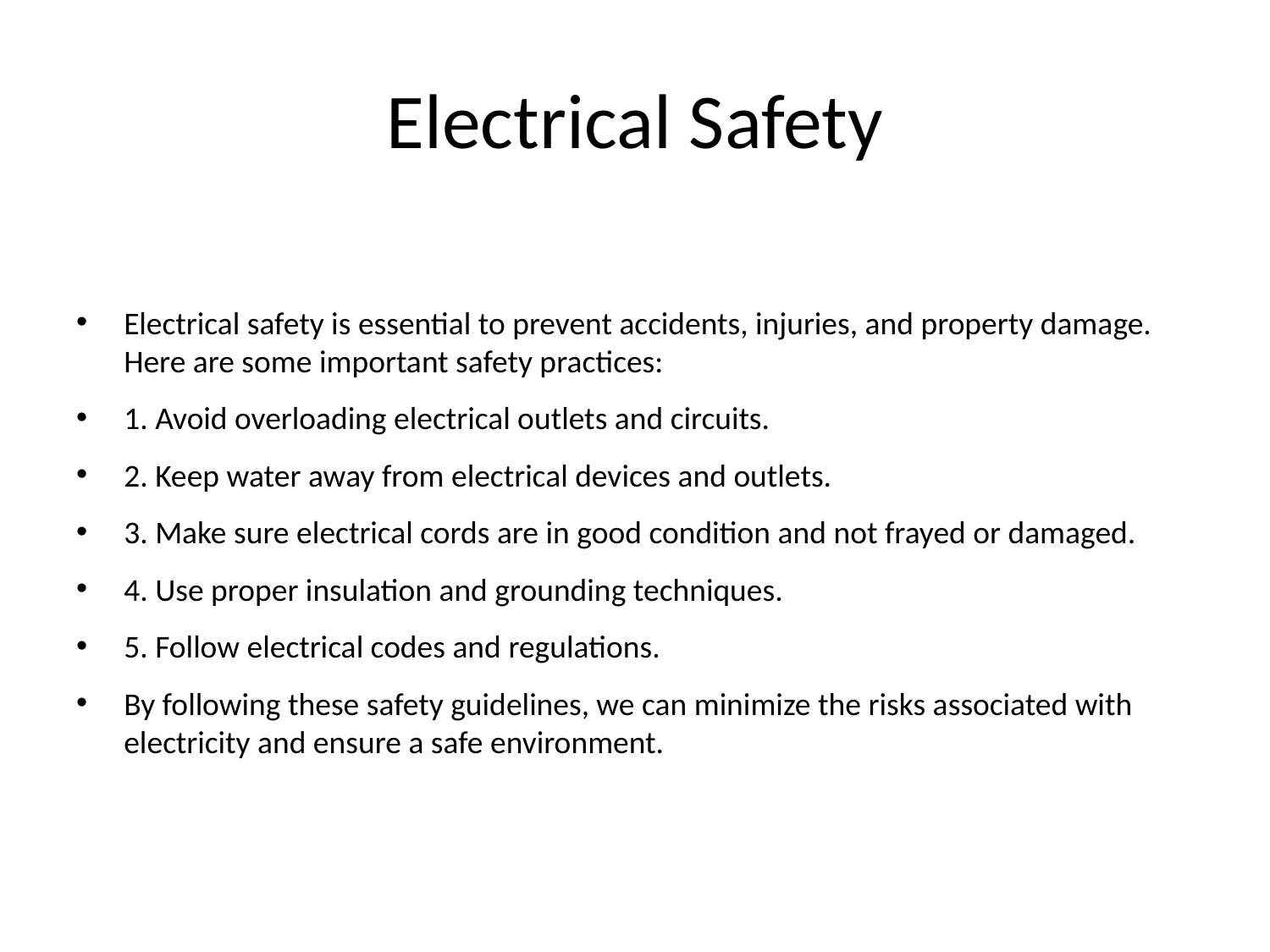

# Electrical Safety

Electrical safety is essential to prevent accidents, injuries, and property damage. Here are some important safety practices:
1. Avoid overloading electrical outlets and circuits.
2. Keep water away from electrical devices and outlets.
3. Make sure electrical cords are in good condition and not frayed or damaged.
4. Use proper insulation and grounding techniques.
5. Follow electrical codes and regulations.
By following these safety guidelines, we can minimize the risks associated with electricity and ensure a safe environment.